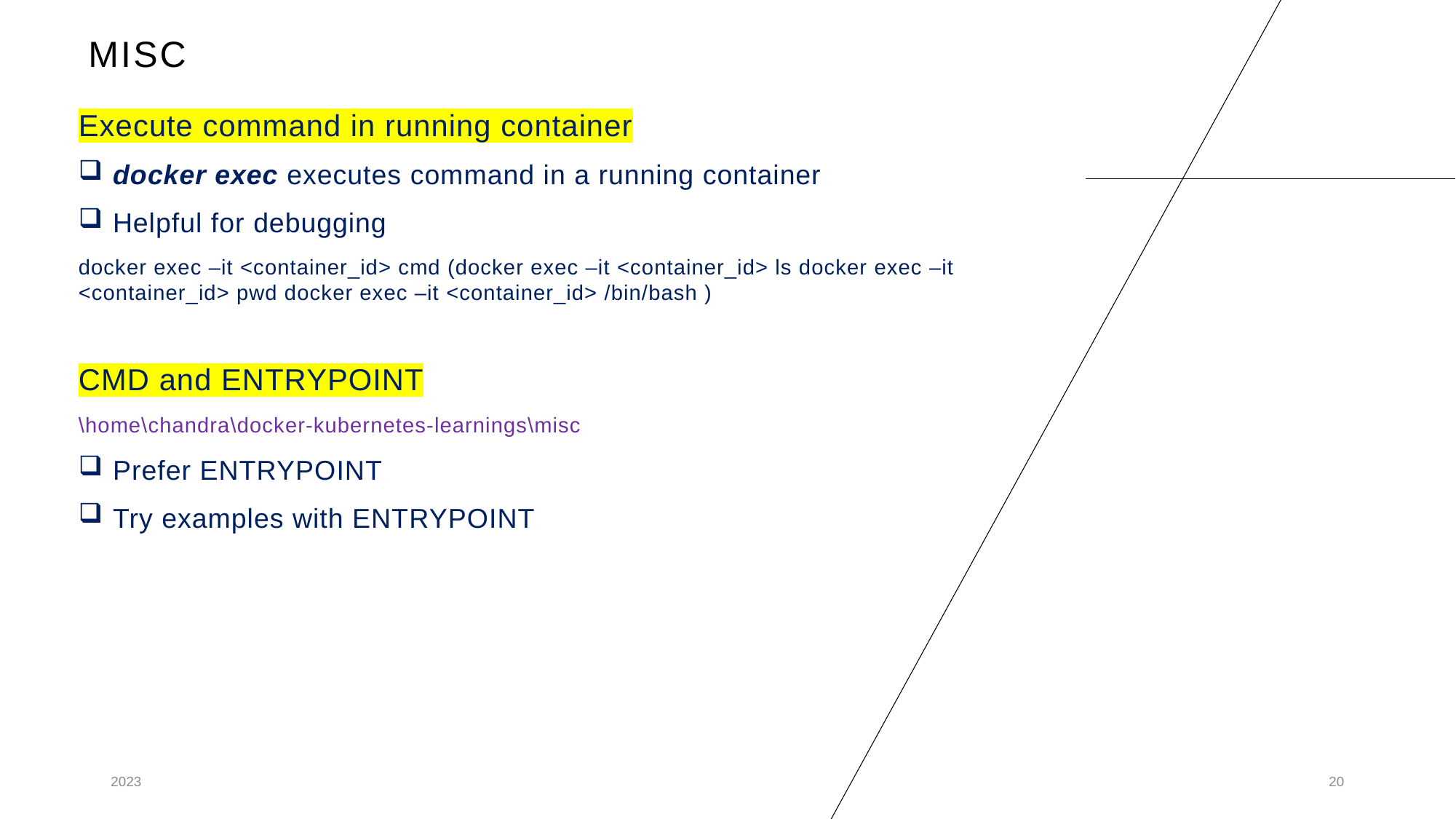

# Misc
Execute command in running container
docker exec executes command in a running container
Helpful for debugging
docker exec –it <container_id> cmd (docker exec –it <container_id> ls docker exec –it <container_id> pwd docker exec –it <container_id> /bin/bash )

CMD and ENTRYPOINT
\home\chandra\docker-kubernetes-learnings\misc
Prefer ENTRYPOINT
Try examples with ENTRYPOINT

2023
20